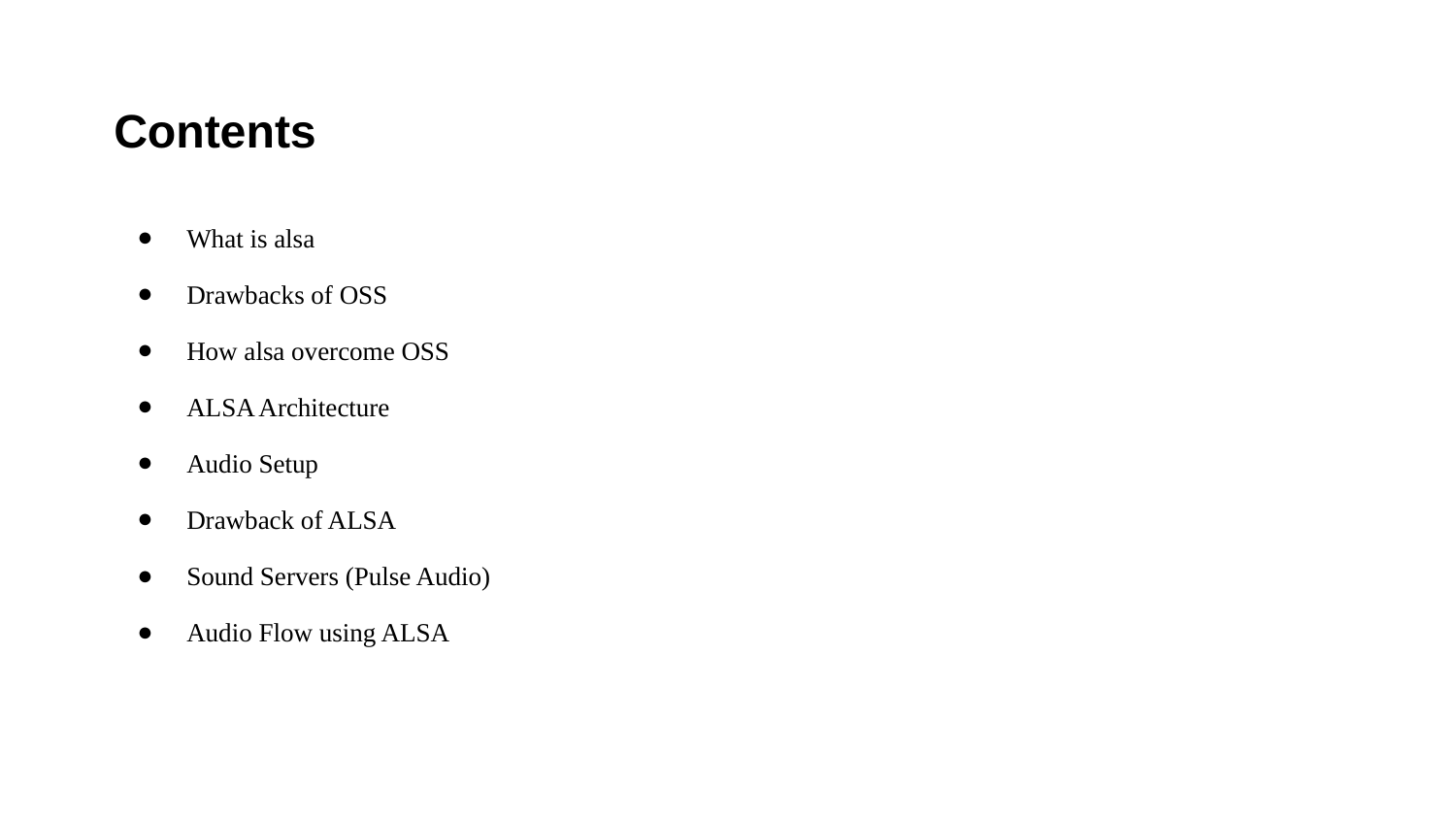

# Contents
What is alsa
Drawbacks of OSS
How alsa overcome OSS
ALSA Architecture
Audio Setup
Drawback of ALSA
Sound Servers (Pulse Audio)
Audio Flow using ALSA